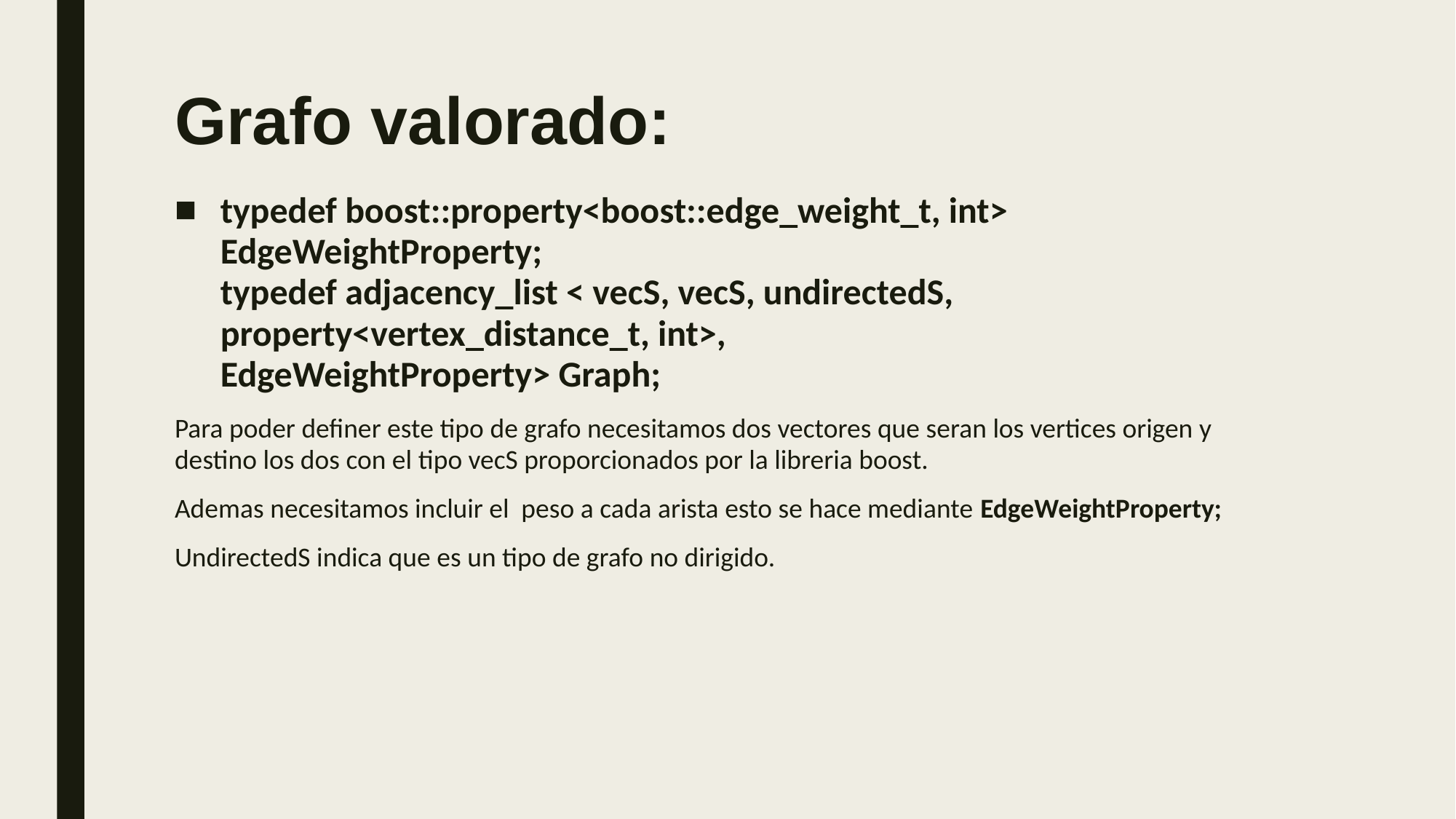

# Grafo valorado:
typedef boost::property<boost::edge_weight_t, int> EdgeWeightProperty;
typedef adjacency_list < vecS, vecS, undirectedS,
property<vertex_distance_t, int>,
EdgeWeightProperty> Graph;
Para poder definer este tipo de grafo necesitamos dos vectores que seran los vertices origen y destino los dos con el tipo vecS proporcionados por la libreria boost.
Ademas necesitamos incluir el  peso a cada arista esto se hace mediante EdgeWeightProperty;
UndirectedS indica que es un tipo de grafo no dirigido.